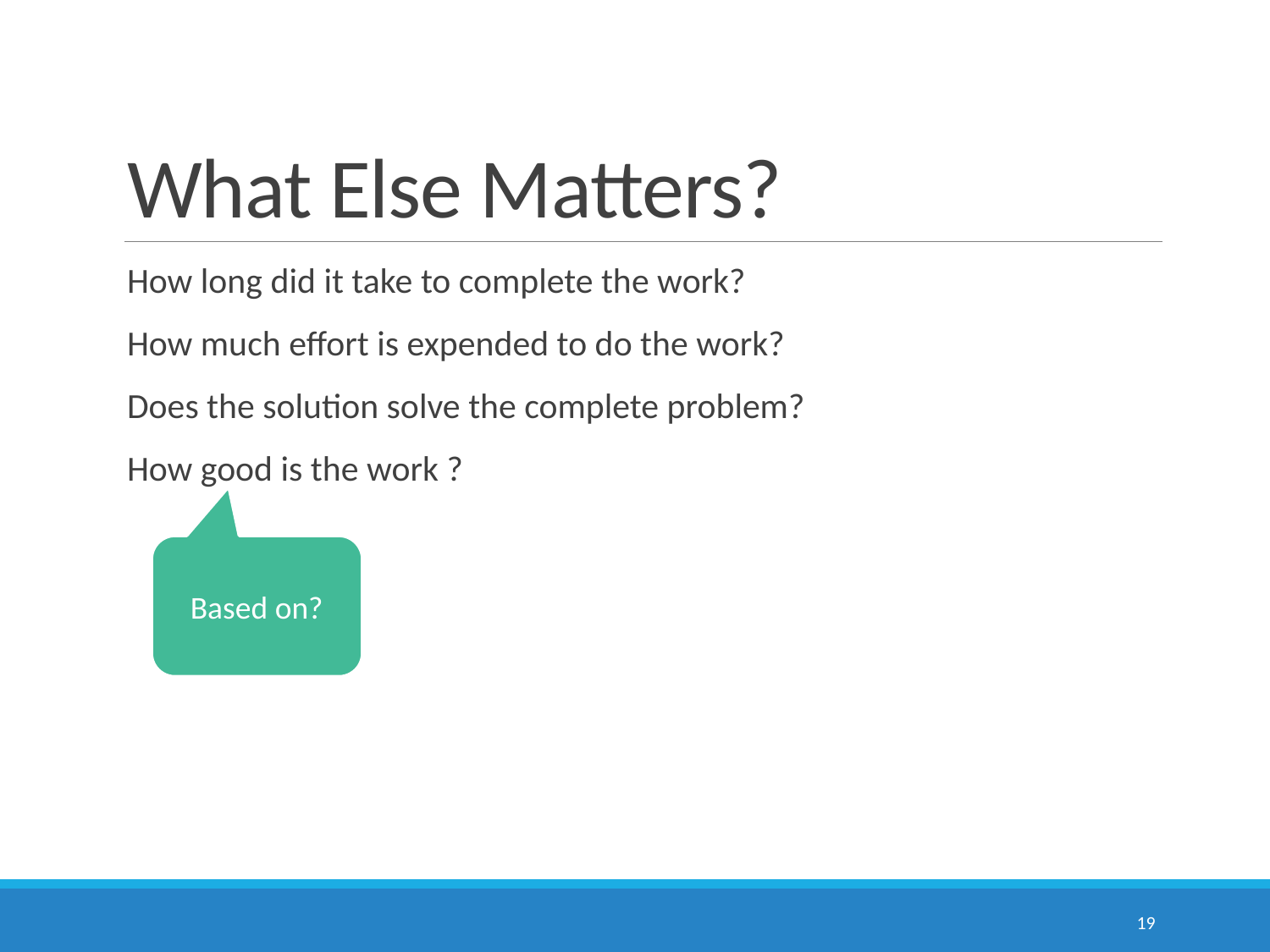

# What Else Matters?
How long did it take to complete the work?
How much effort is expended to do the work?
Does the solution solve the complete problem?
How good is the work ?
Based on?
19